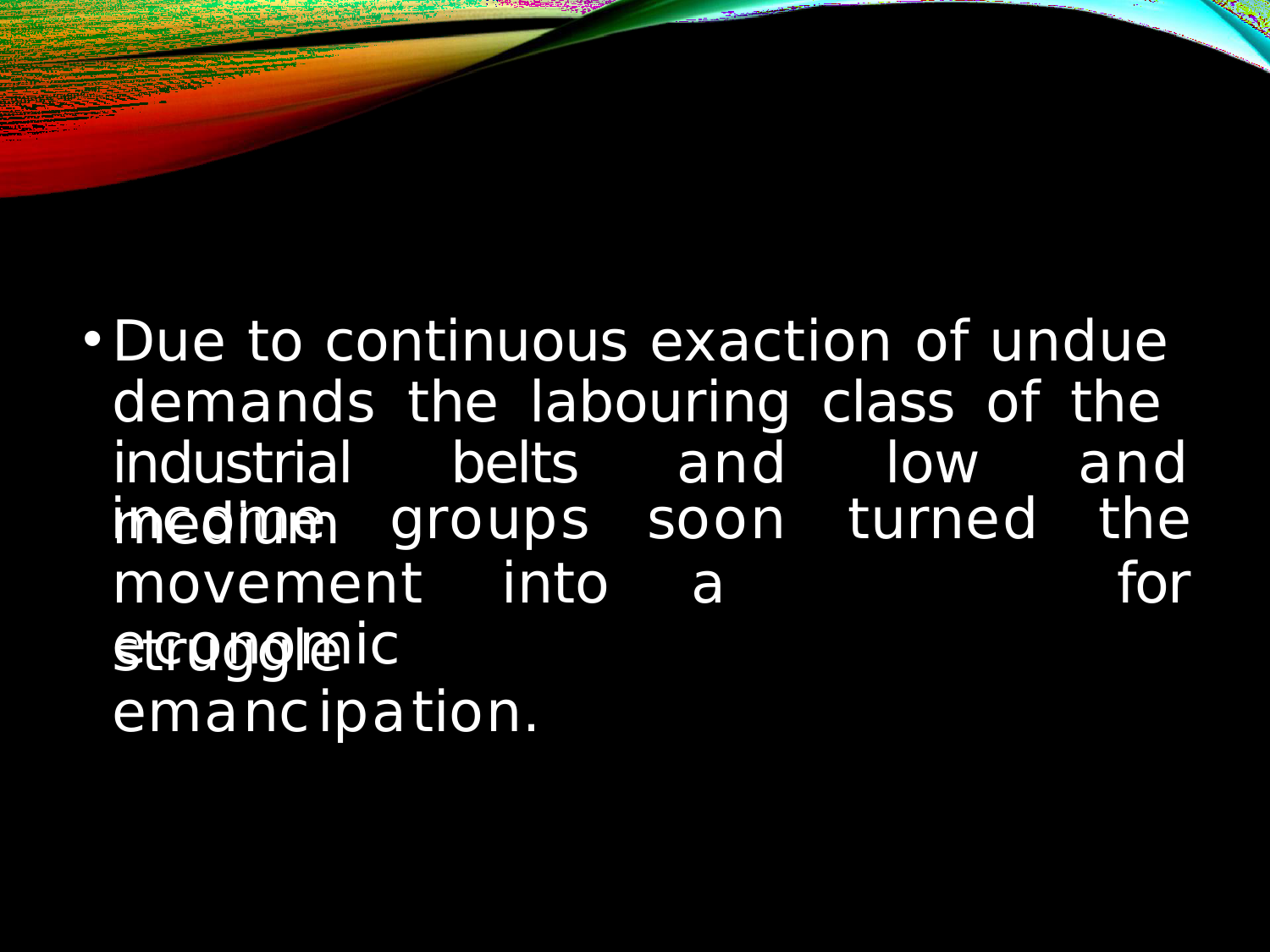

Due to continuous exaction of undue  demands the labouring class of the  industrial belts and low and medium
income	groups	soon	turned	the
for
movement	into	a	struggle
economic emancipation.